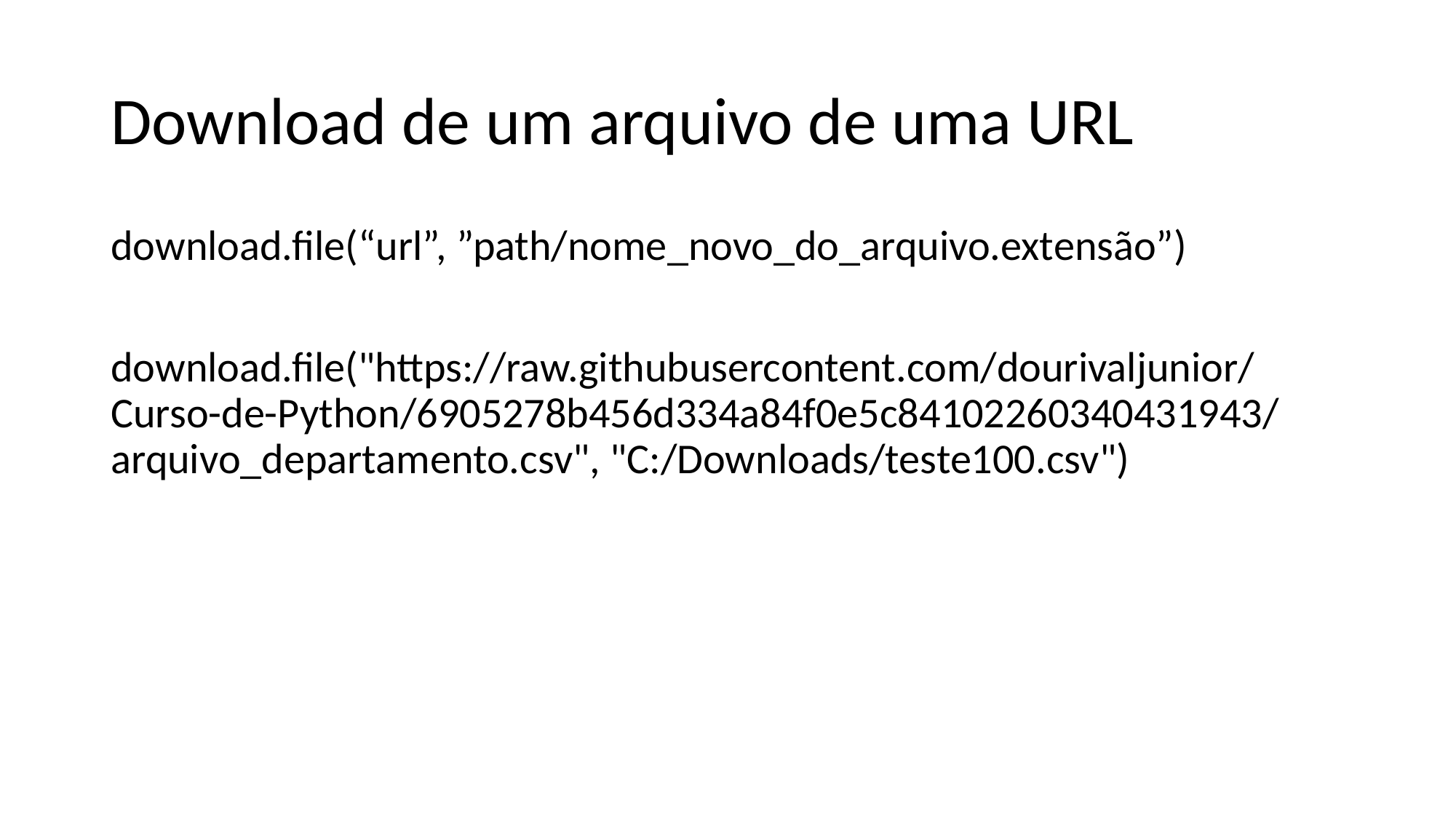

# Download de um arquivo de uma URL
download.file(“url”, ”path/nome_novo_do_arquivo.extensão”)

download.file("https://raw.githubusercontent.com/dourivaljunior/Curso-de-Python/6905278b456d334a84f0e5c84102260340431943/arquivo_departamento.csv", "C:/Downloads/teste100.csv")